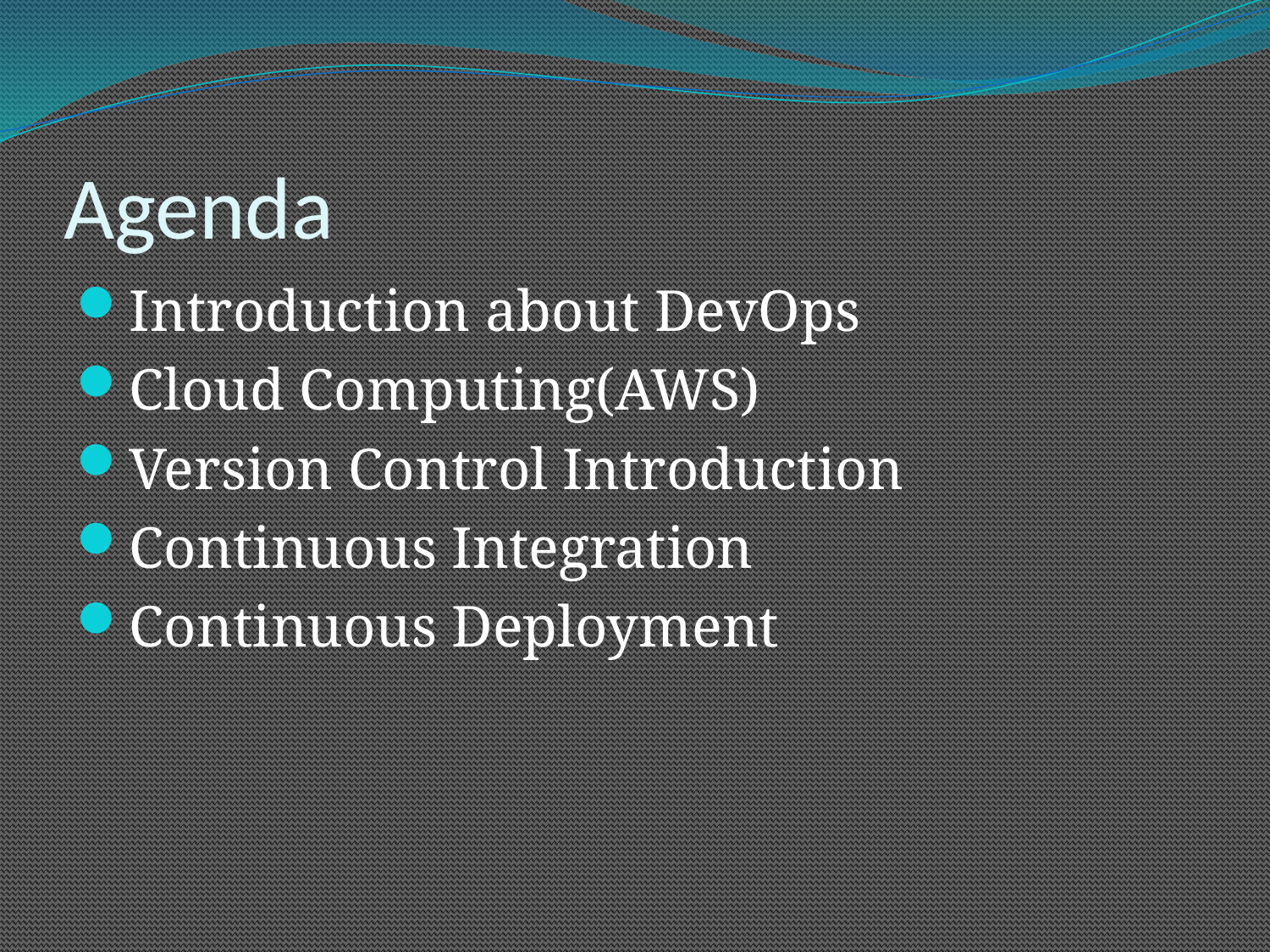

# Agenda
Introduction about DevOps
Cloud Computing(AWS)
Version Control Introduction
Continuous Integration
Continuous Deployment